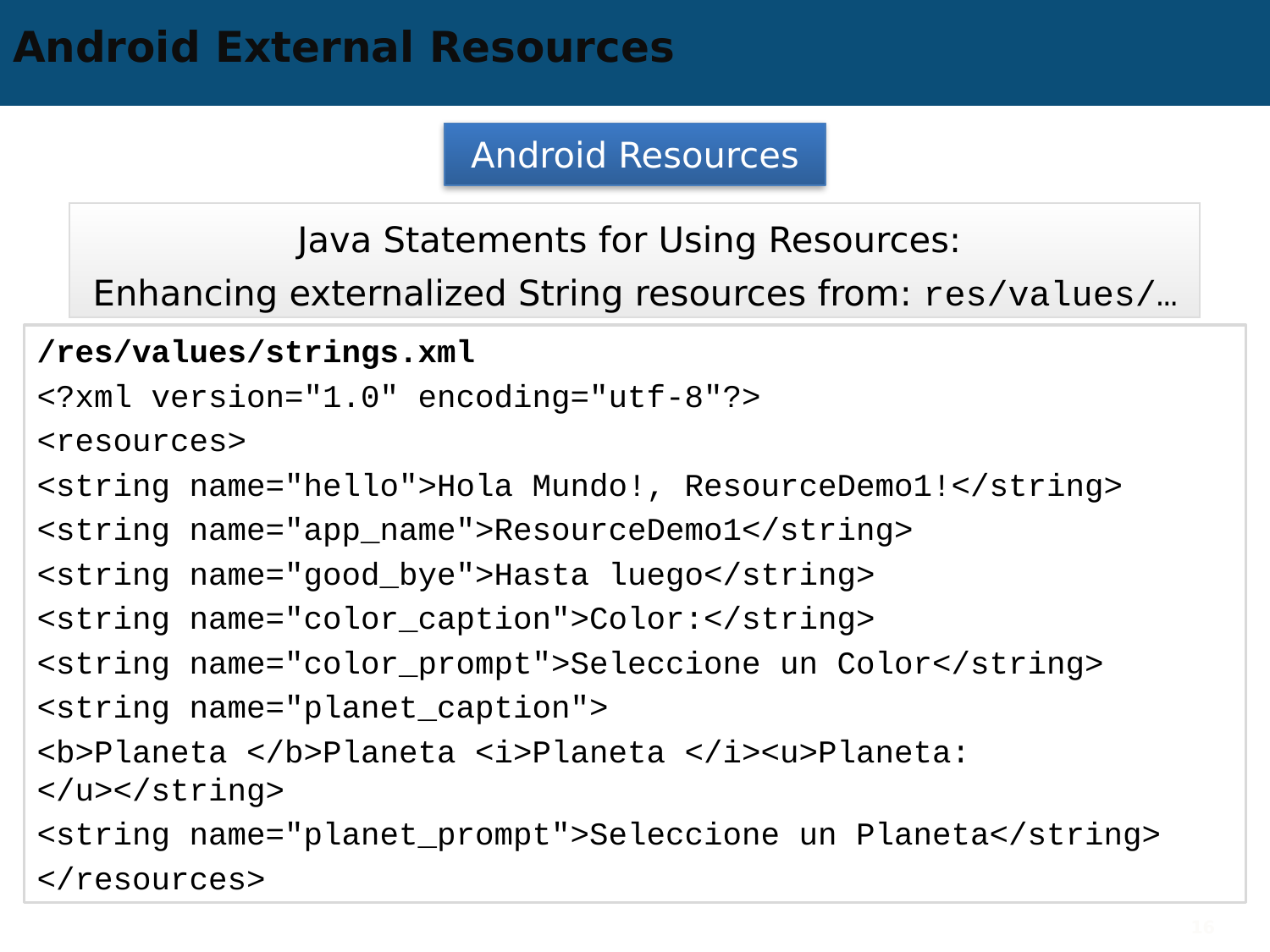

# Android External Resources
Android Resources
Java Statements for Using Resources:
Enhancing externalized String resources from: res/values/…
/res/values/strings.xml
<?xml version="1.0" encoding="utf-8"?>
<resources>
<string name="hello">Hola Mundo!, ResourceDemo1!</string>
<string name="app_name">ResourceDemo1</string>
<string name="good_bye">Hasta luego</string>
<string name="color_caption">Color:</string>
<string name="color_prompt">Seleccione un Color</string>
<string name="planet_caption">
<b>Planeta </b>Planeta <i>Planeta </i><u>Planeta: </u></string>
<string name="planet_prompt">Seleccione un Planeta</string>
</resources>